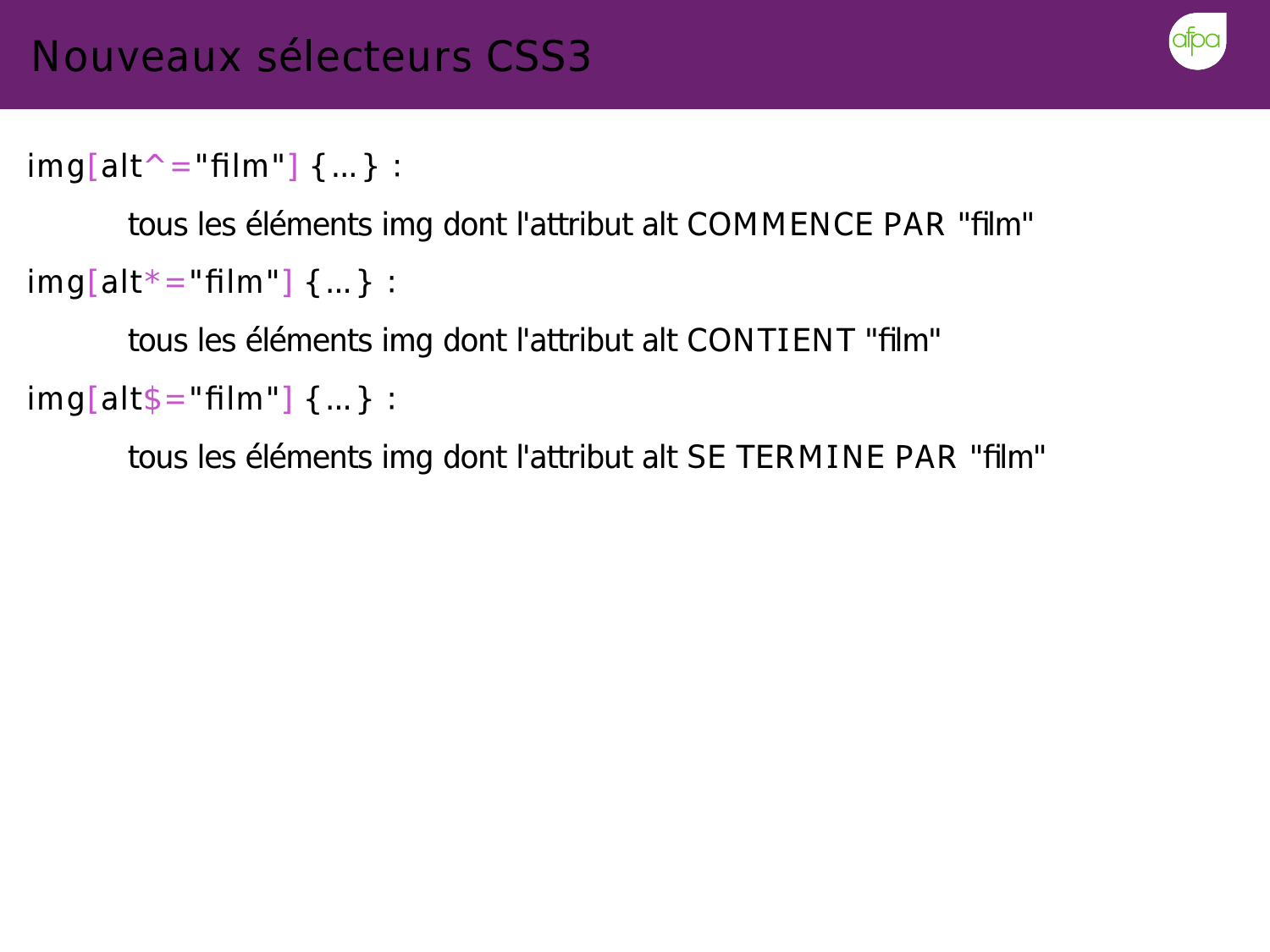

# Nouveaux sélecteurs CSS3
img[alt^="film"] {…} :
tous les éléments img dont l'attribut alt COMMENCE PAR "film"
img[alt*="film"] {…} :
tous les éléments img dont l'attribut alt CONTIENT "film"
img[alt$="film"] {…} :
tous les éléments img dont l'attribut alt SE TERMINE PAR "film"